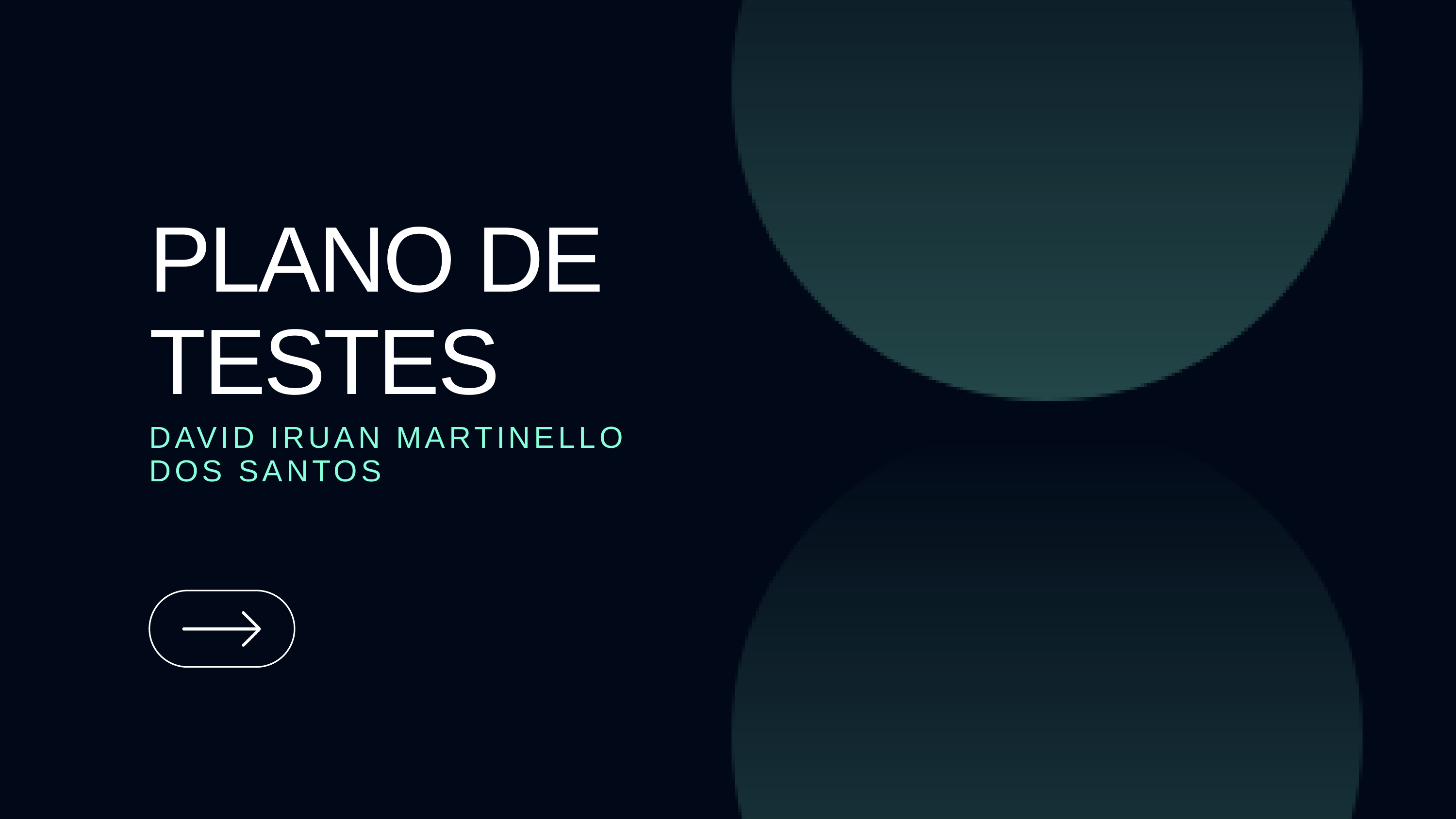

PLANO DE TESTES
DAVID IRUAN MARTINELLO DOS SANTOS